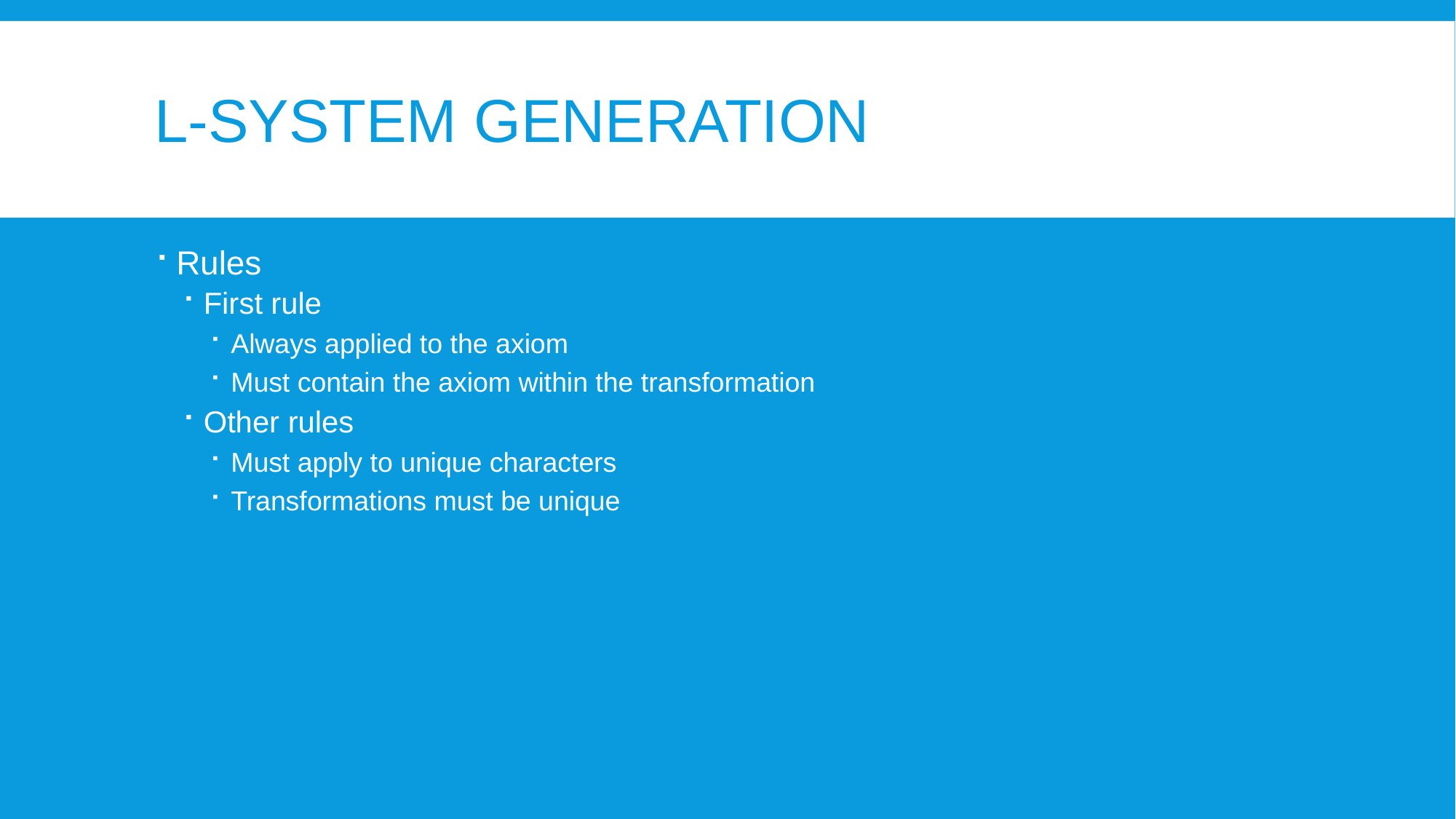

# L-System Generation
Rules
First rule
Always applied to the axiom
Must contain the axiom within the transformation
Other rules
Must apply to unique characters
Transformations must be unique